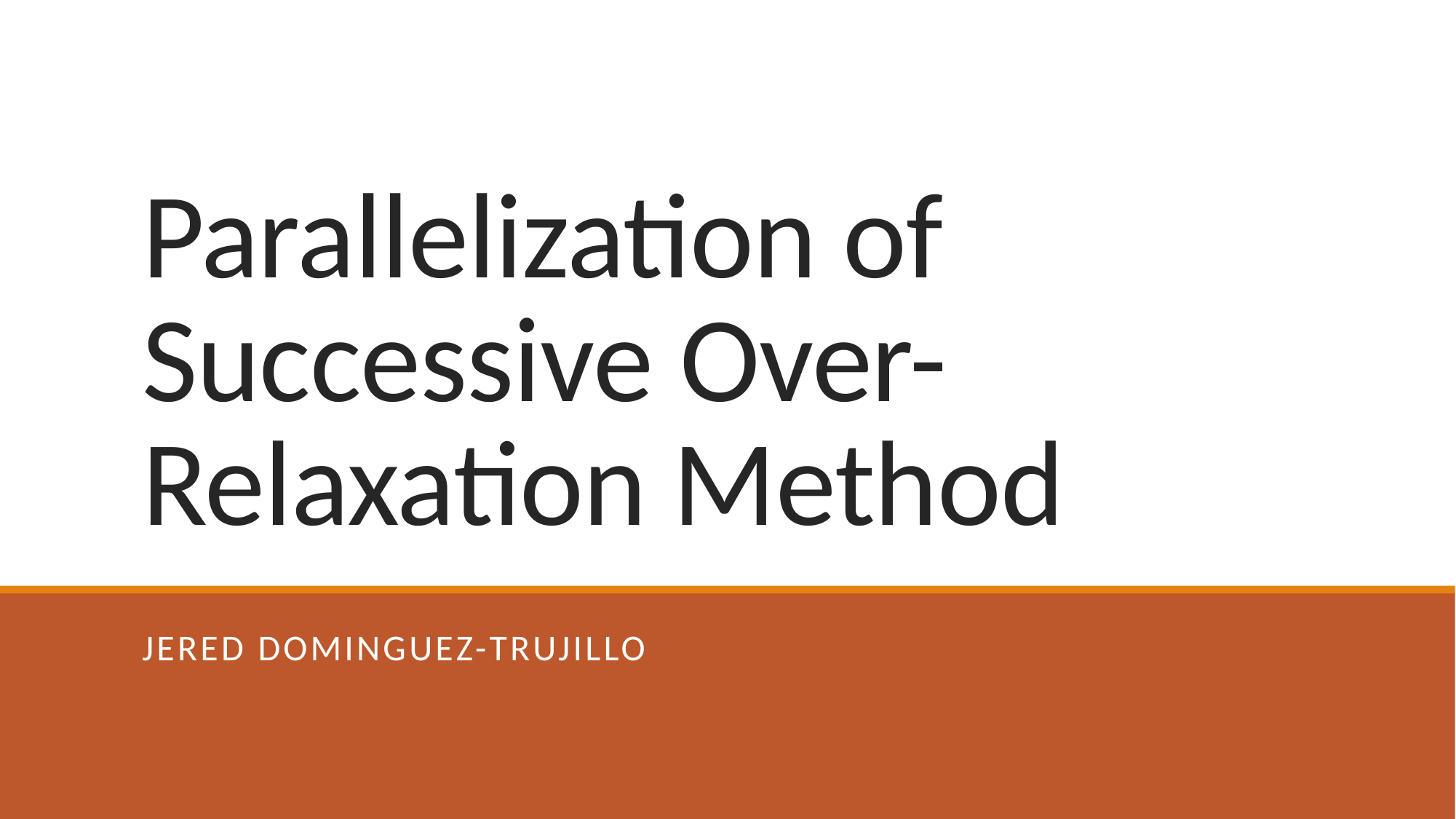

# Parallelization of Successive Over-Relaxation Method

Jered Dominguez-Trujillo